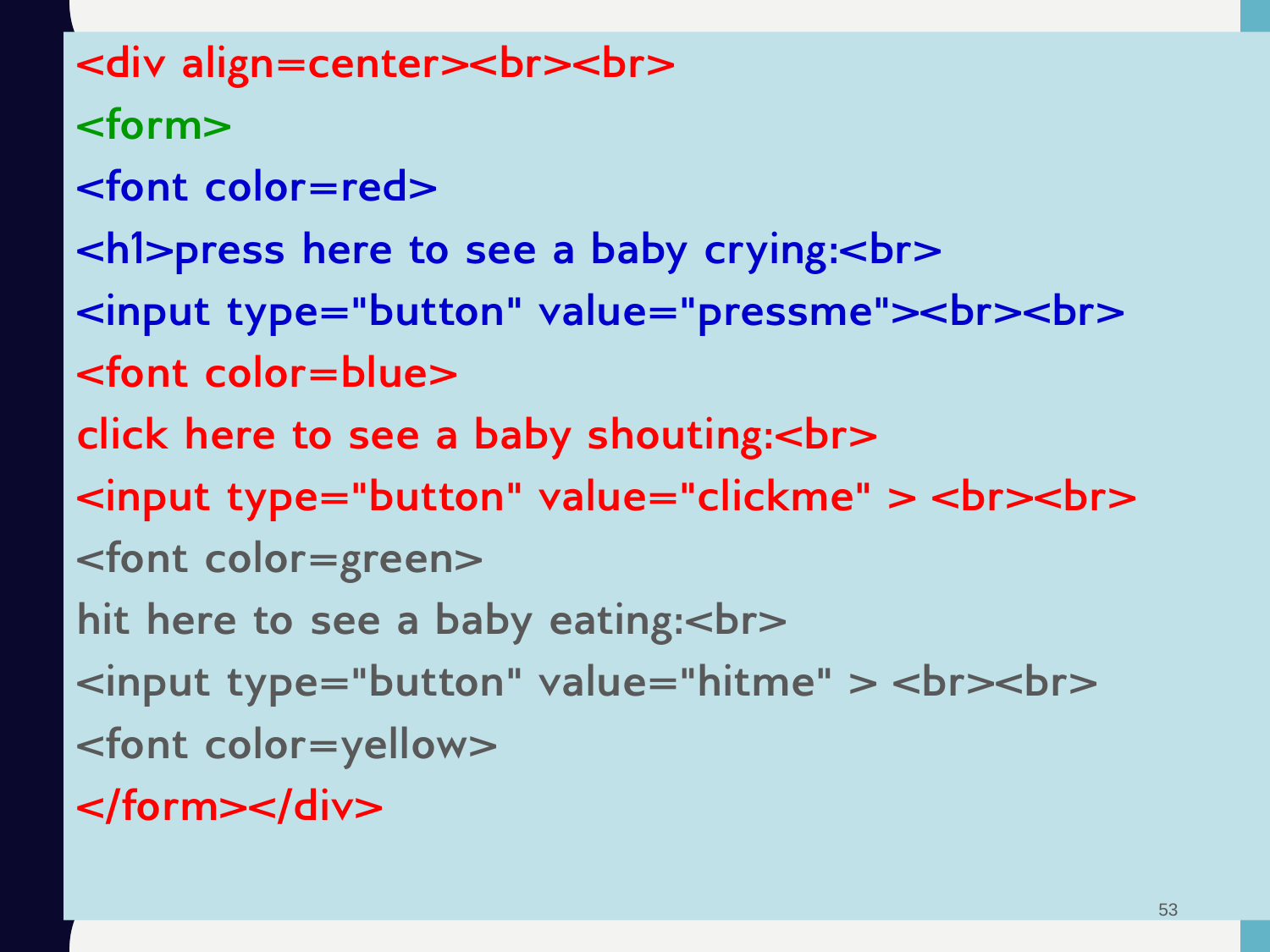

<div align=center><br><br>
<form>
<font color=red>
<h1>press here to see a baby crying:<br>
<input type="button" value="pressme"><br><br>
<font color=blue>
click here to see a baby shouting:<br>
<input type="button" value="clickme" > <br><br>
<font color=green>
hit here to see a baby eating:<br>
<input type="button" value="hitme" > <br><br>
<font color=yellow>
</form></div>
53